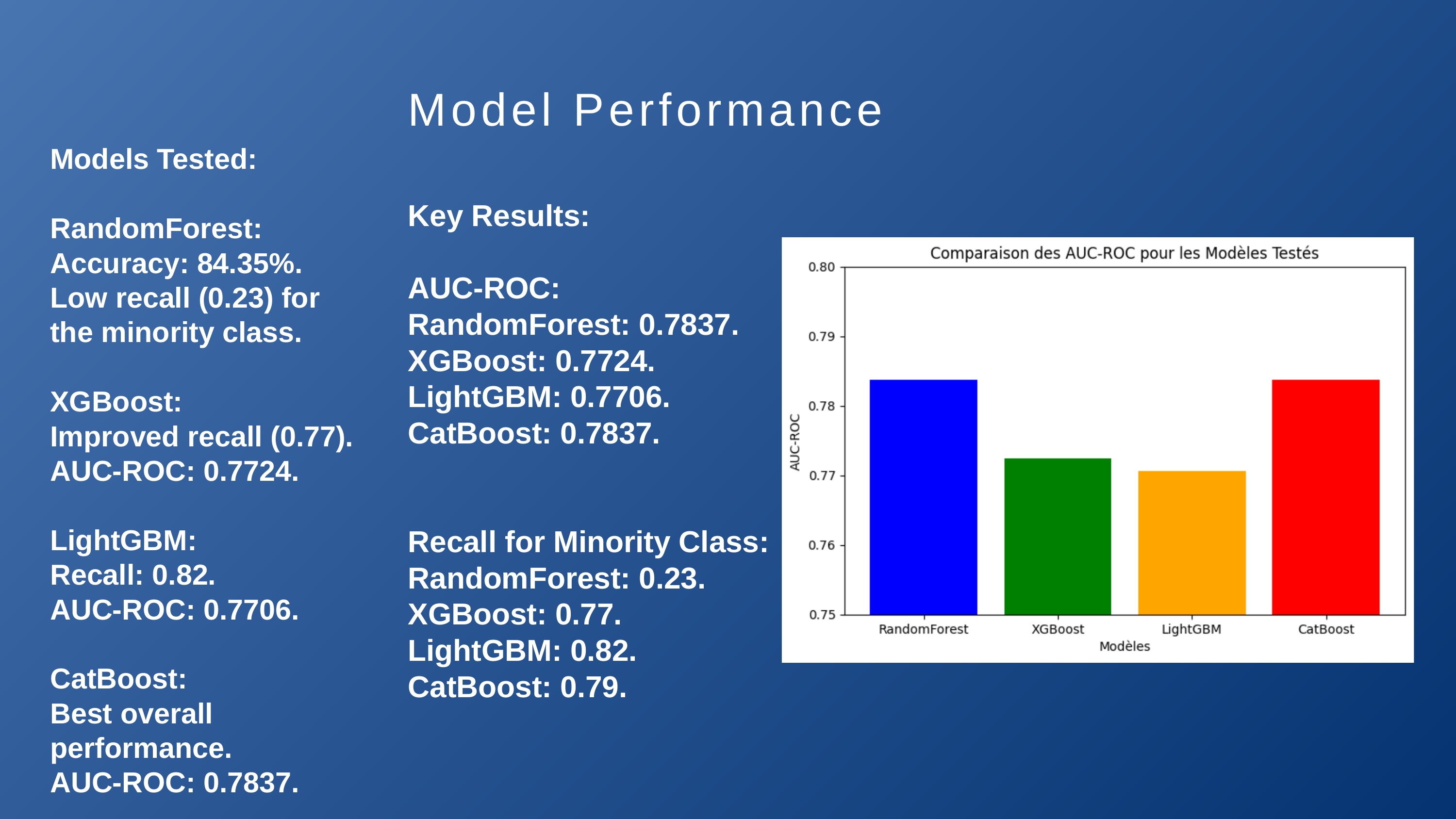

Model Performance
Models Tested:

RandomForest:
Accuracy: 84.35%.
Low recall (0.23) for the minority class.

XGBoost:
Improved recall (0.77).
AUC-ROC: 0.7724.

LightGBM:
Recall: 0.82.
AUC-ROC: 0.7706.

CatBoost:
Best overall performance.
AUC-ROC: 0.7837.
Key Results:

AUC-ROC:
RandomForest: 0.7837.
XGBoost: 0.7724.
LightGBM: 0.7706.
CatBoost: 0.7837.

Recall for Minority Class:
RandomForest: 0.23.
XGBoost: 0.77.
LightGBM: 0.82.
CatBoost: 0.79.